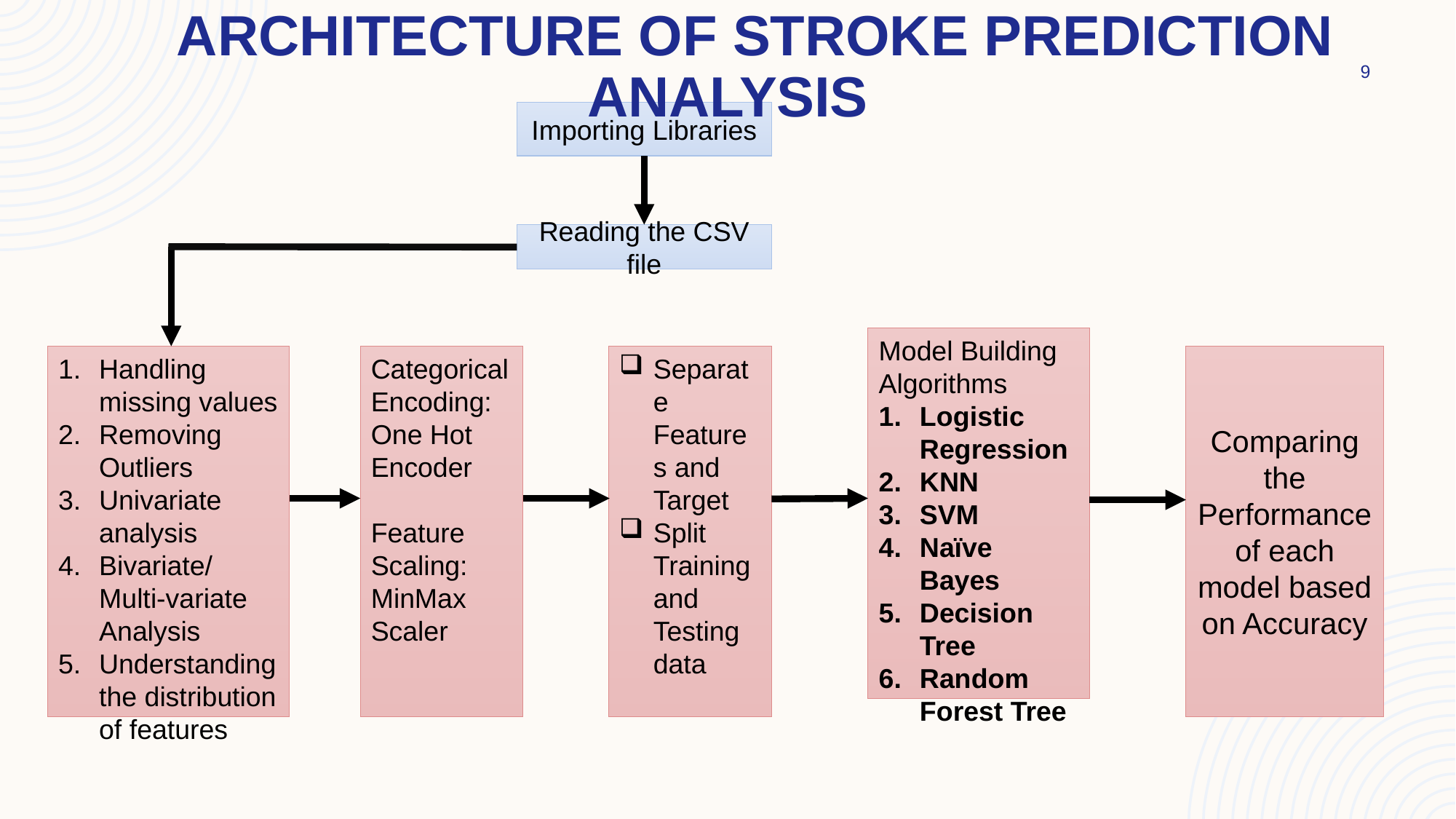

Architecture of Stroke Prediction Analysis
9
Importing Libraries
Reading the CSV file
Model Building
Algorithms
Logistic Regression
KNN
SVM
Naïve Bayes
Decision Tree
Random Forest Tree
Handling missing values
Removing Outliers
Univariate analysis
Bivariate/Multi-variate  Analysis
Understanding the distribution of features

Categorical Encoding:
One Hot Encoder

Feature Scaling:
MinMax Scaler
Separate Features and Target
Split Training and Testing data

Comparing the Performance of each model based on Accuracy